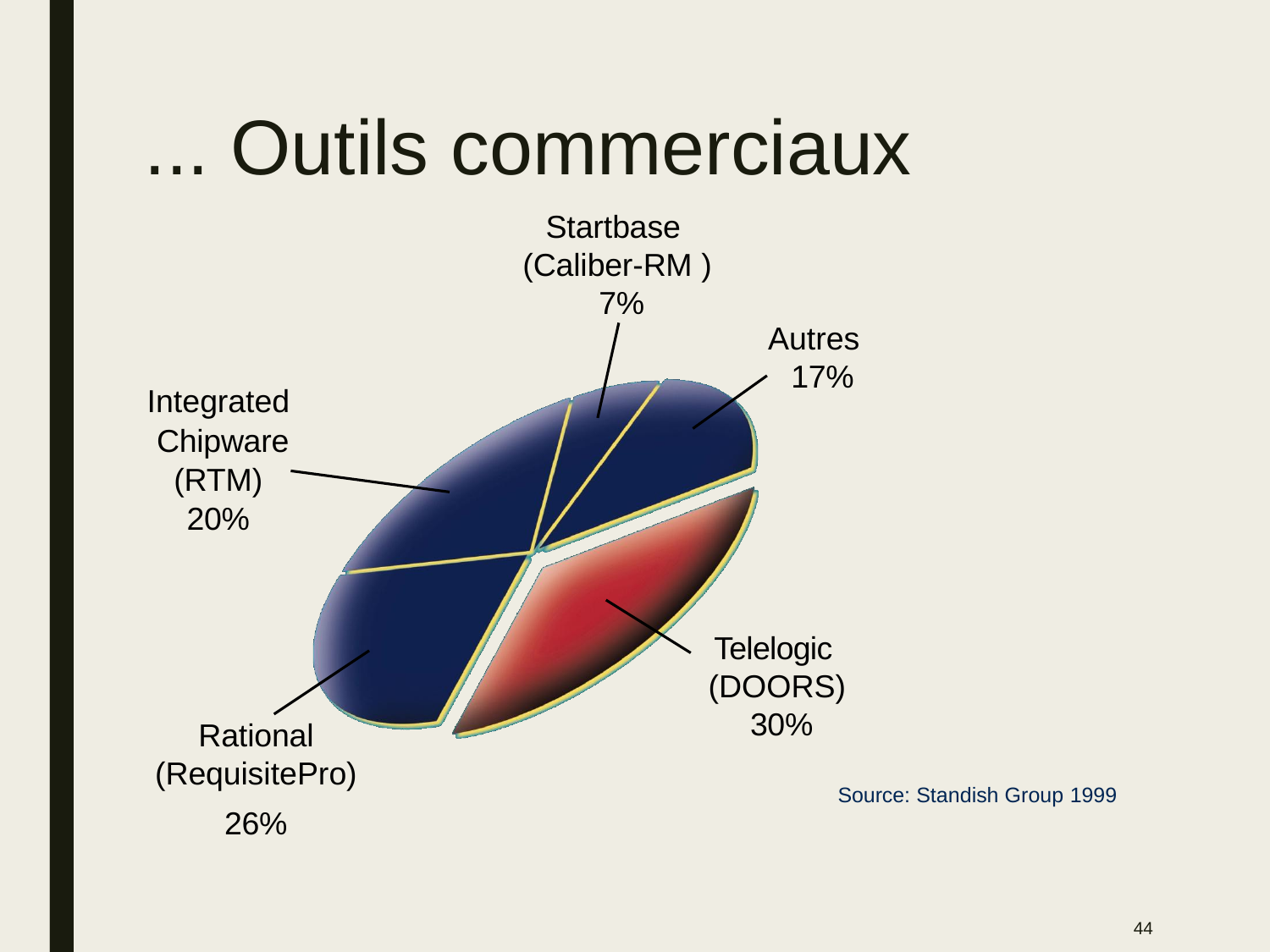

# ... Outils commerciaux
Startbase  (Caliber-RM )  7%
Autres  17%

Integrated  Chipware  (RTM)  20%
Telelogic  (DOORS)  30%
Rational
(RequisitePro)
26%
Source: Standish Group 1999
44